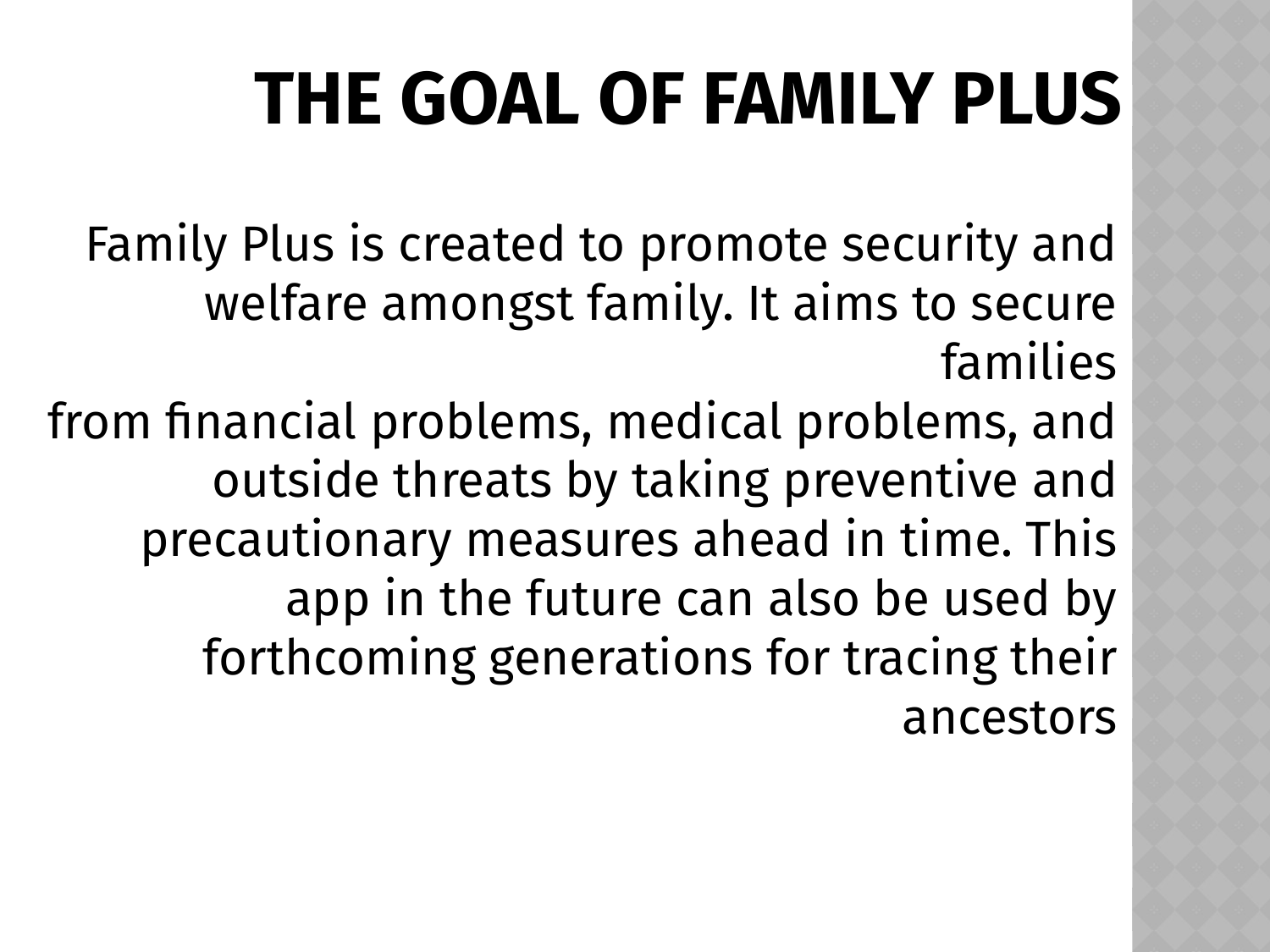

# The goal of family plus
Family Plus is created to promote security and
welfare amongst family. It aims to secure families
from financial problems, medical problems, and
outside threats by taking preventive and precautionary measures ahead in time. This app in the future can also be used by forthcoming generations for tracing their ancestors